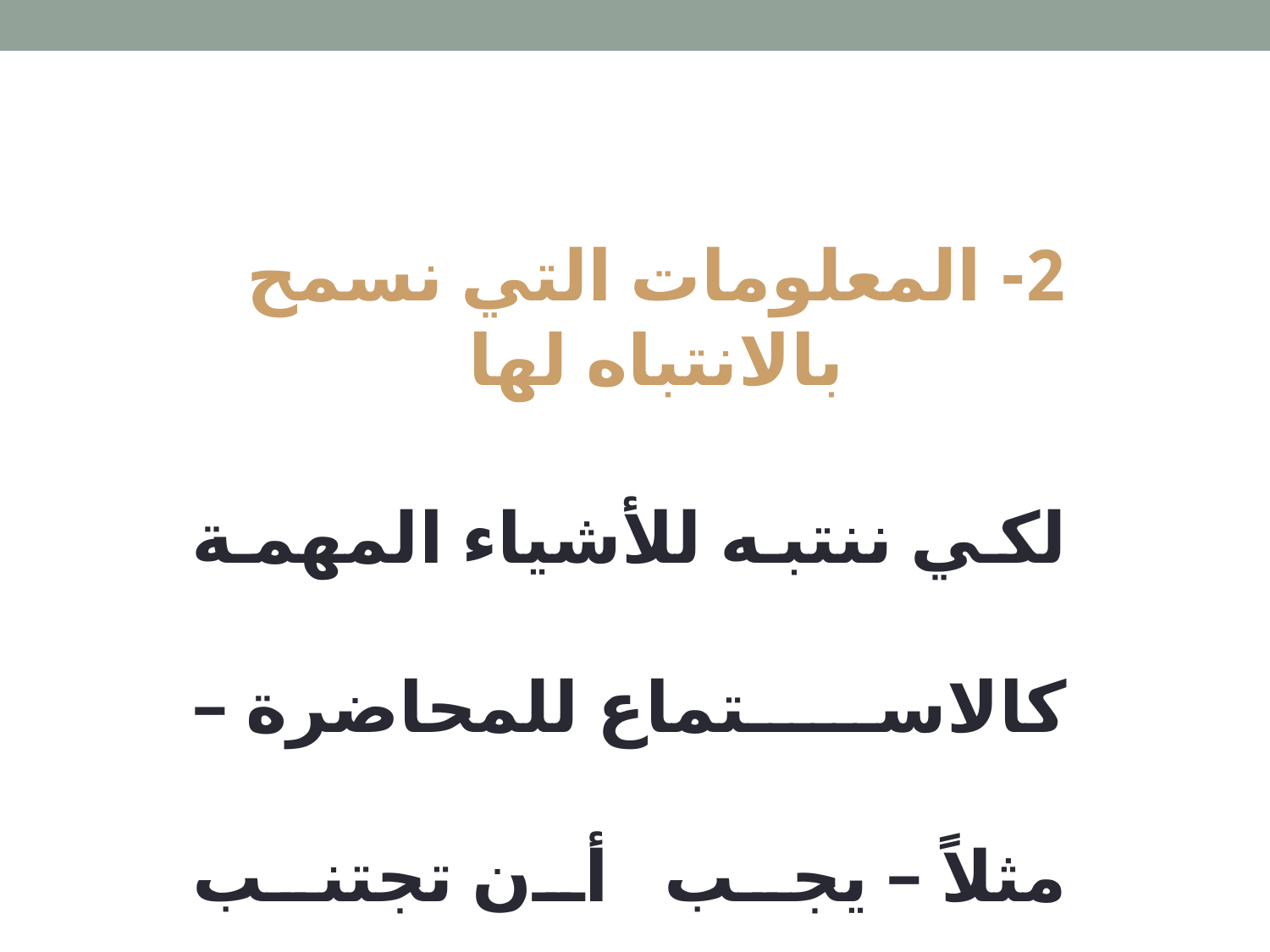

2- المعلومات التي نسمح بالانتباه لها
لكي ننتبه للأشياء المهمة كالاستماع للمحاضرة – مثلاً – يجب   أن تجتنب جميع المؤثرات المحيطة.